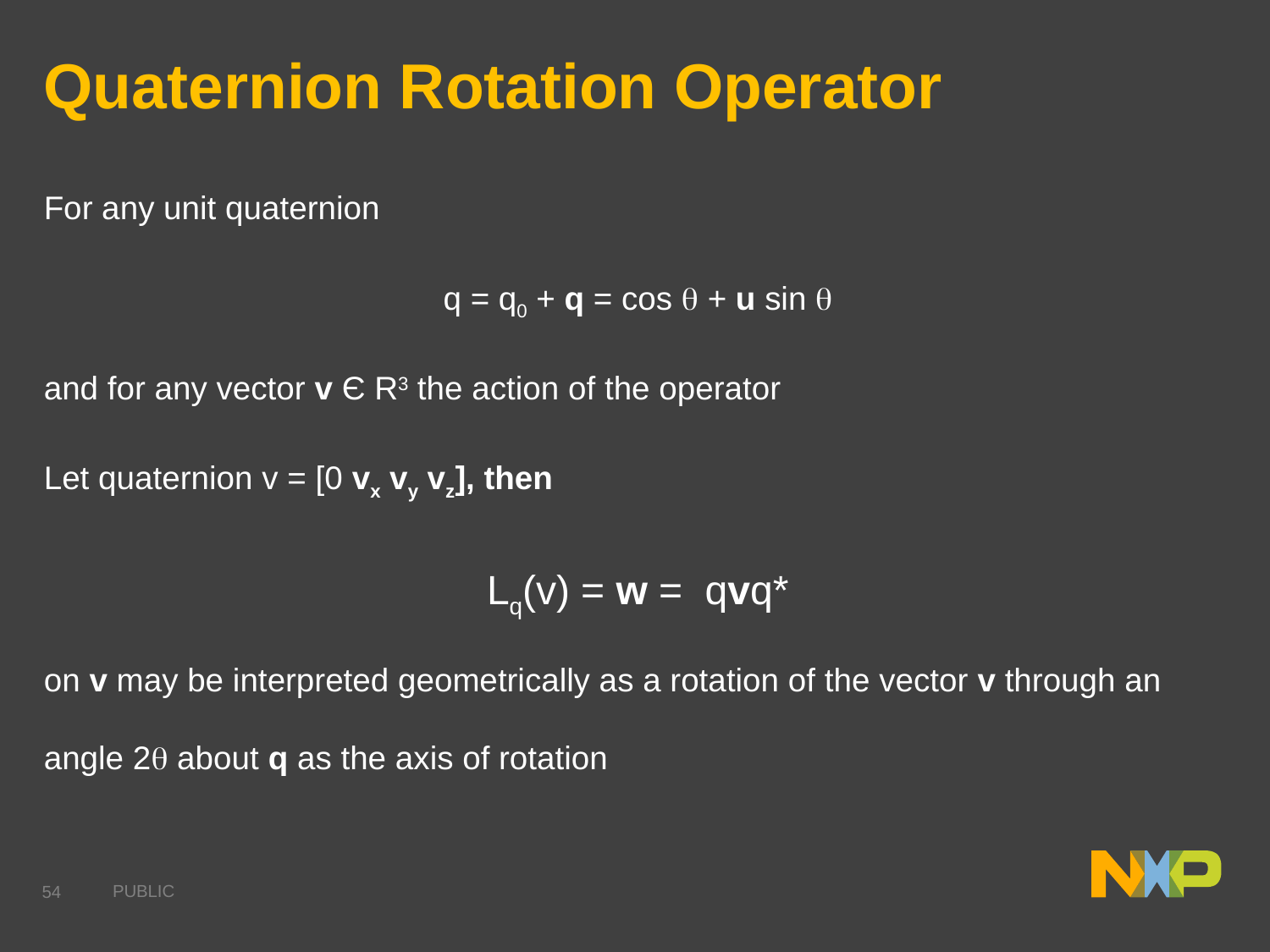

# Quaternion Rotation Operator
For any unit quaternion
q = q0 + q = cos θ + u sin θ
and for any vector v Є R3 the action of the operator
Let quaternion v = [0 vx vy vz], then
Lq(v) = w =  qvq*
on v may be interpreted geometrically as a rotation of the vector v through an angle 2θ about q as the axis of rotation